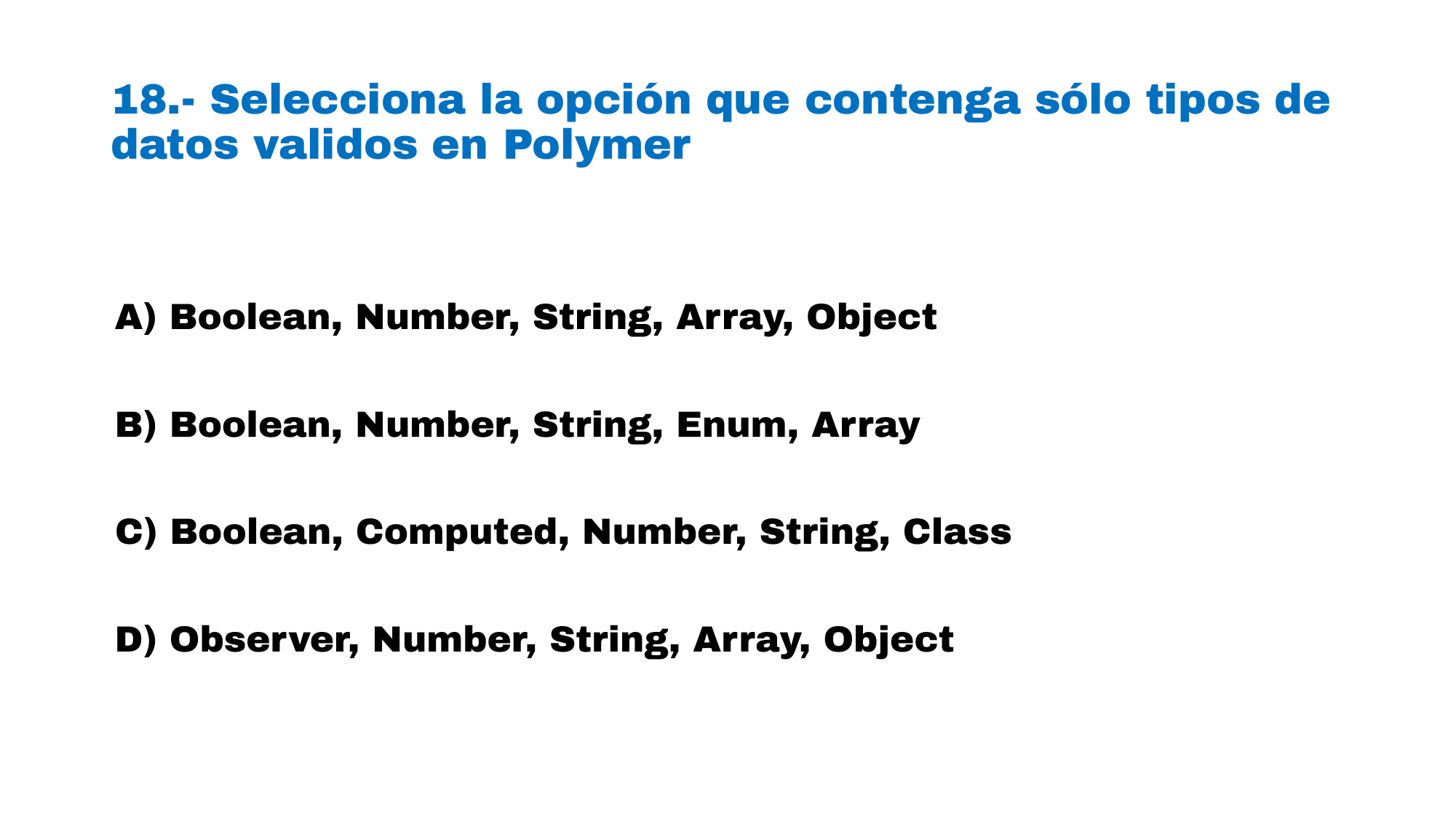

# 18.- Selecciona la opción que contenga sólo tipos de datos validos en Polymer
A) Boolean, Number, String, Array, Object
B) Boolean, Number, String, Enum, Array
C) Boolean, Computed, Number, String, Class
D) Observer, Number, String, Array, Object